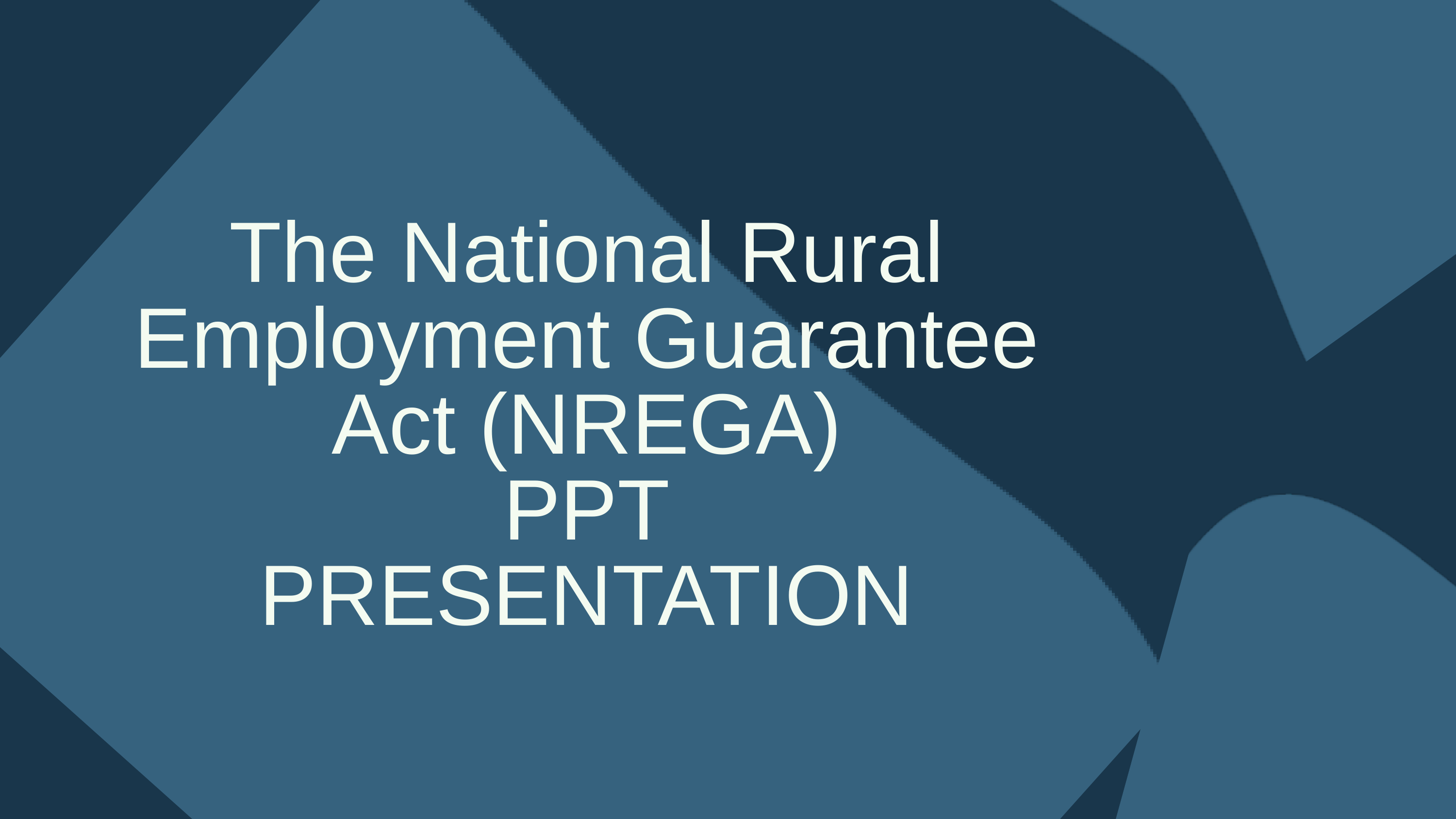

The National Rural Employment Guarantee Act (NREGA)
PPT
PRESENTATION